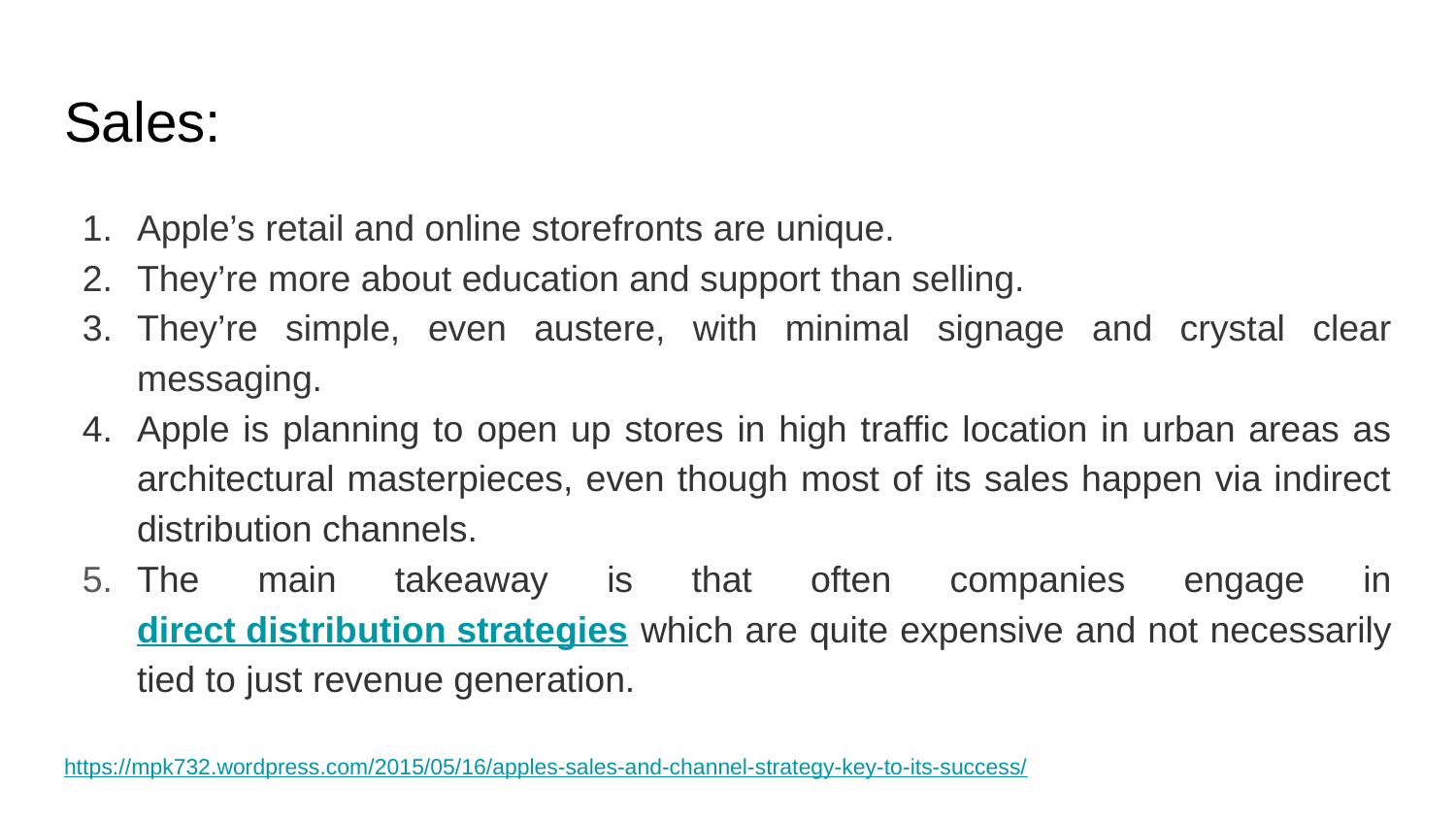

# Sales:
Apple’s retail and online storefronts are unique.
They’re more about education and support than selling.
They’re simple, even austere, with minimal signage and crystal clear messaging.
Apple is planning to open up stores in high traffic location in urban areas as architectural masterpieces, even though most of its sales happen via indirect distribution channels.
The main takeaway is that often companies engage in direct distribution strategies which are quite expensive and not necessarily tied to just revenue generation.
https://mpk732.wordpress.com/2015/05/16/apples-sales-and-channel-strategy-key-to-its-success/